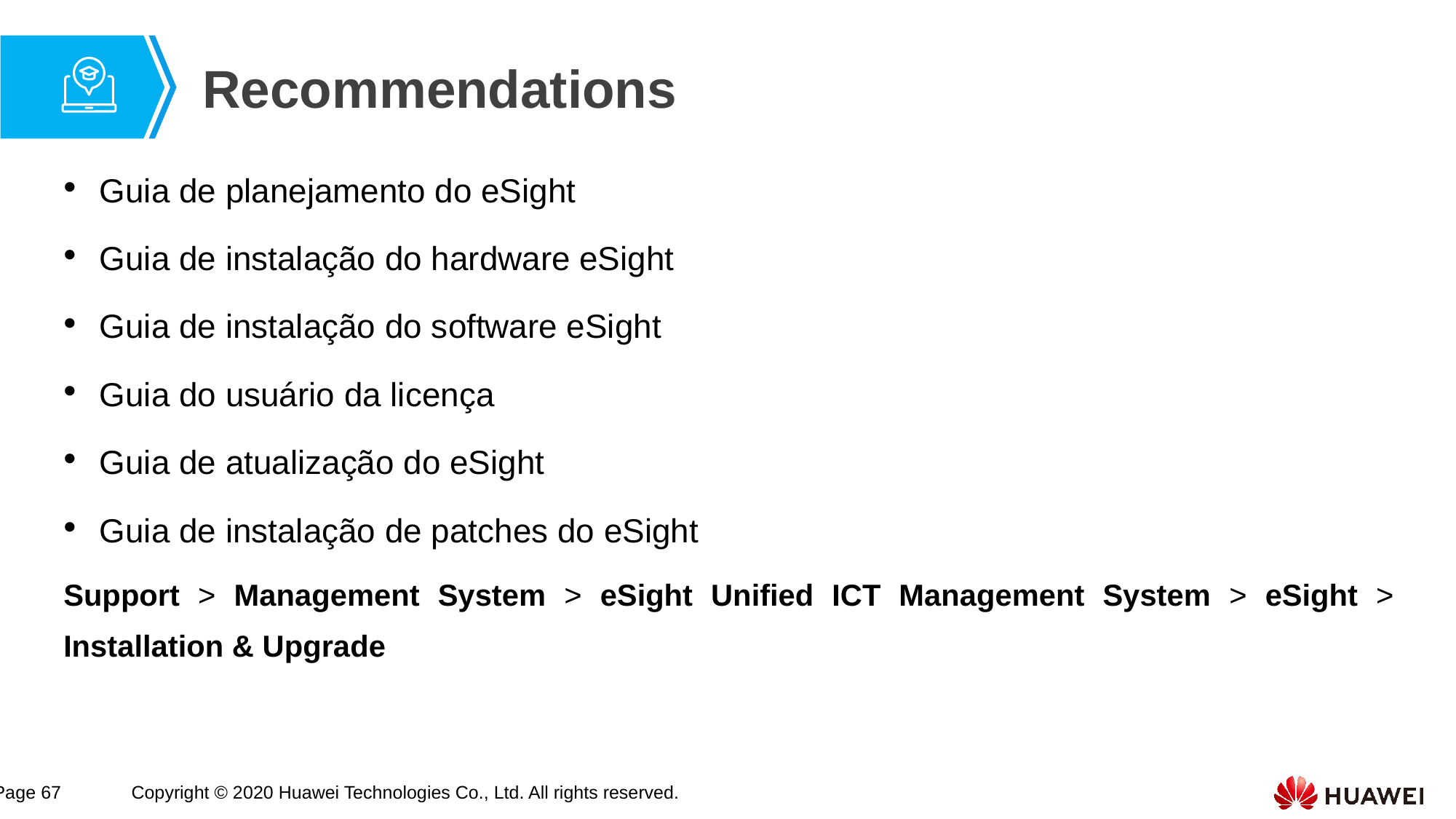

Guia de planejamento do eSight
Guia de instalação do hardware eSight
Guia de instalação do software eSight
Guia do usuário da licença
Guia de atualização do eSight
Guia de instalação de patches do eSight
Support > Management System > eSight Unified ICT Management System > eSight > Installation & Upgrade